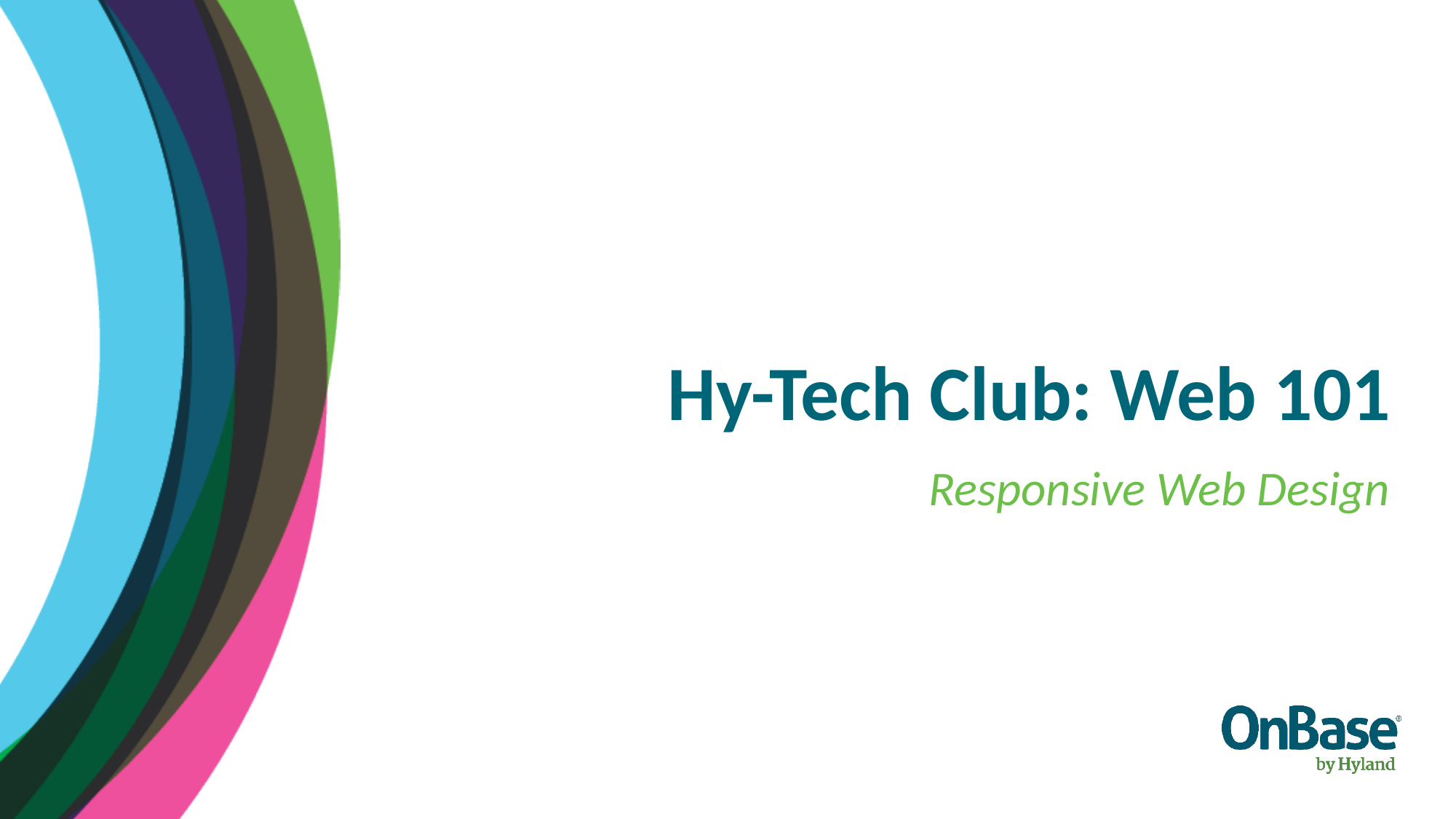

Hy-Tech Club: Web 101
Responsive Web Design